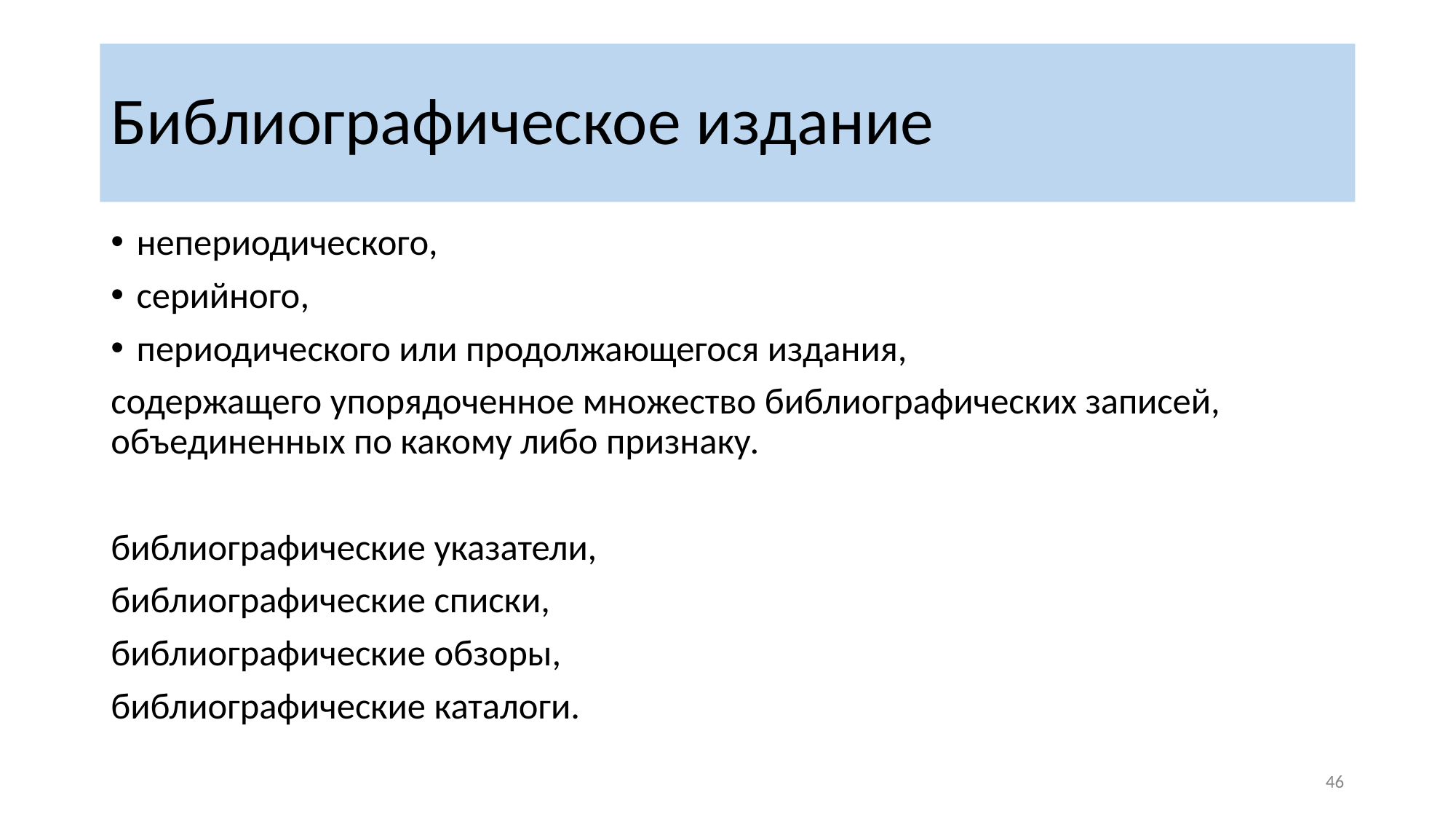

# Библиографическое издание
непериодического,
серийного,
периодического или продолжающегося издания,
содержащего упорядоченное множество библиографических записей, объединенных по какому либо признаку.

библиографические указатели,
библиографические списки,
библиографические обзоры,
библиографические каталоги.
46